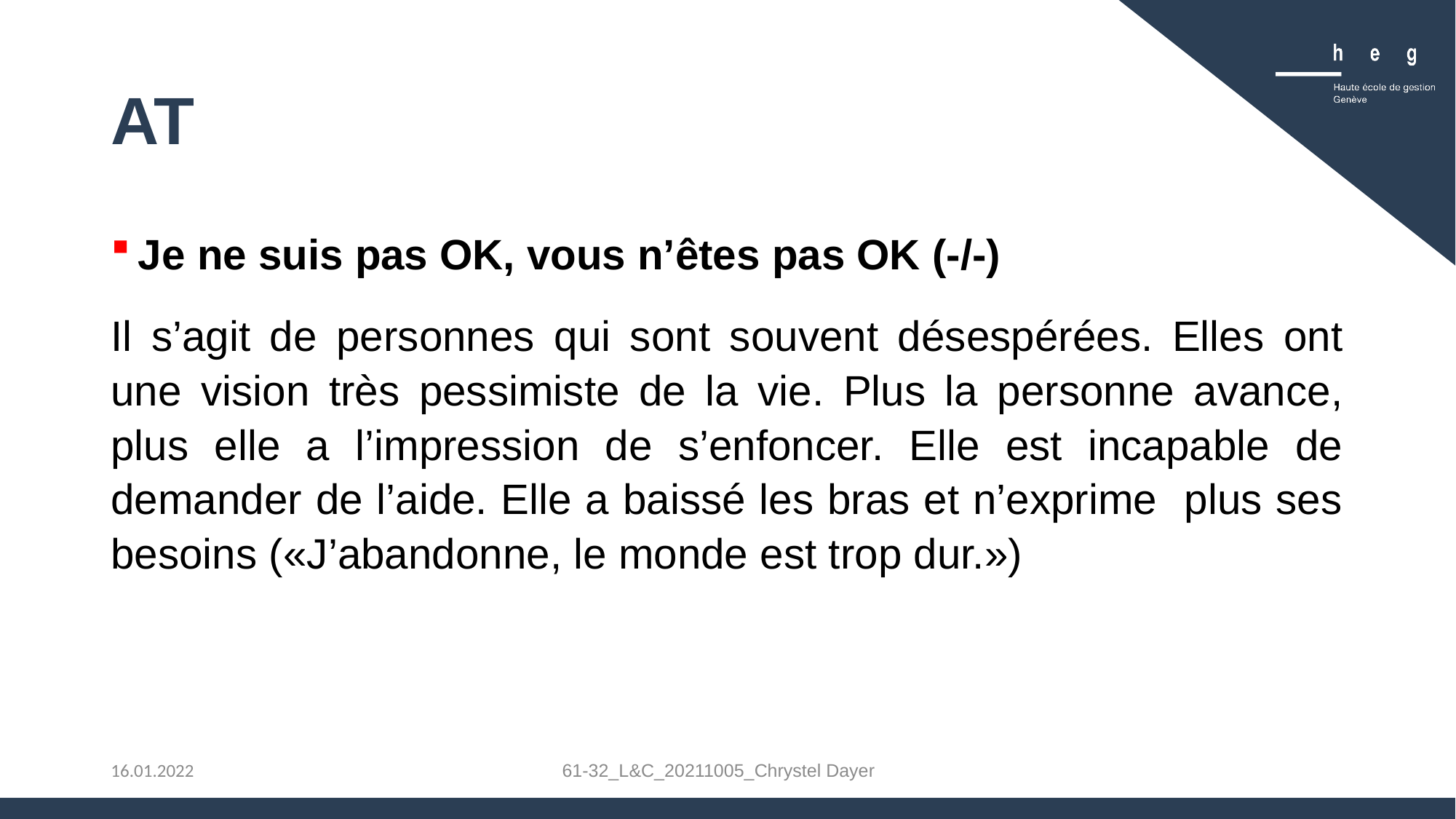

# AT
Je ne suis pas OK, vous n’êtes pas OK (-/-)
Il s’agit de personnes qui sont souvent désespérées. Elles ont une vision très pessimiste de la vie. Plus la personne avance, plus elle a l’impression de s’enfoncer. Elle est incapable de demander de l’aide. Elle a baissé les bras et n’exprime  plus ses besoins («J’abandonne, le monde est trop dur.»)

61-32_L&C_20211005_Chrystel Dayer